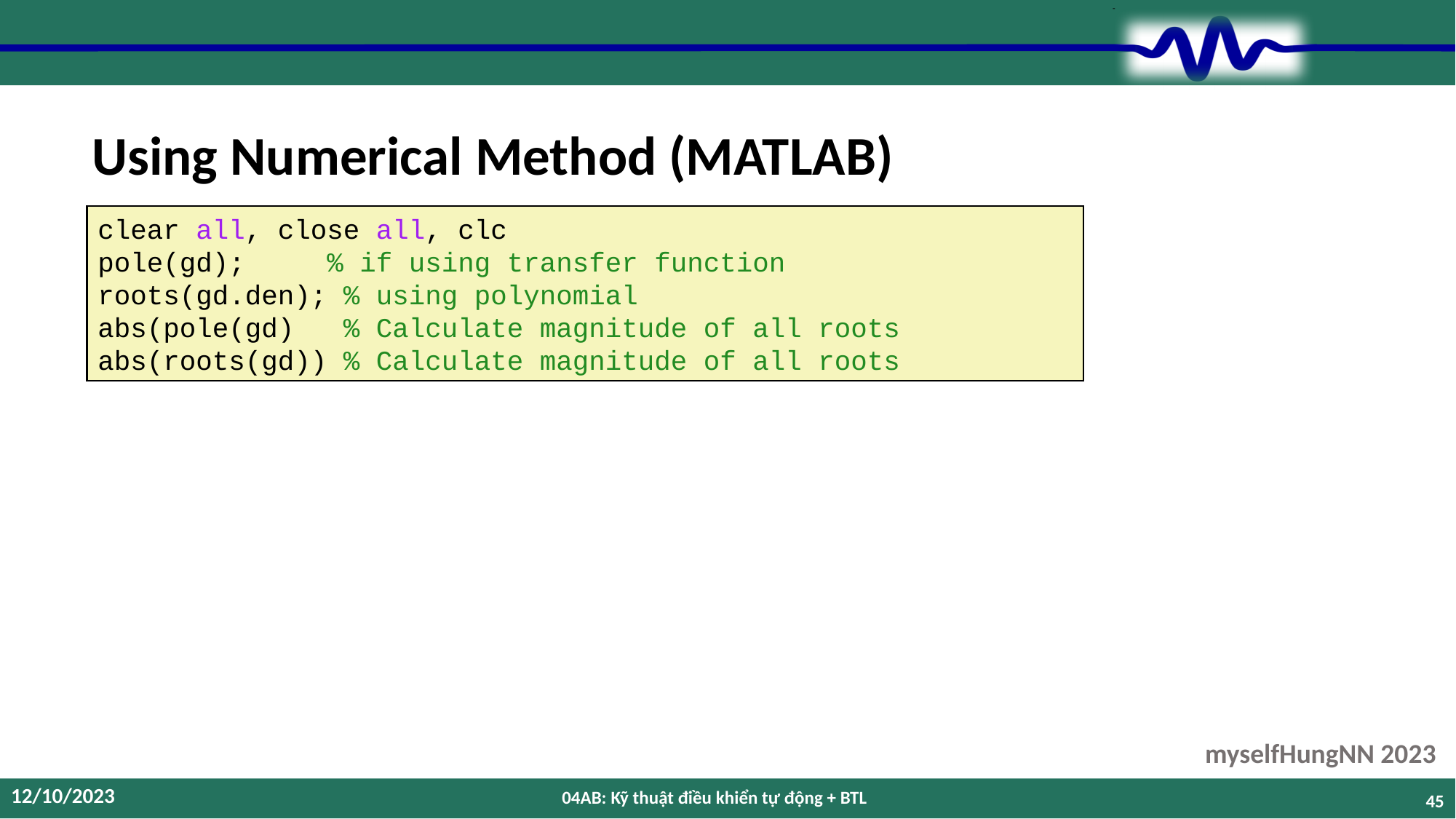

# Using Numerical Method (MATLAB)
clear all, close all, clc
pole(gd);     % if using transfer function
roots(gd.den); % using polynomial
abs(pole(gd)   % Calculate magnitude of all roots
abs(roots(gd)) % Calculate magnitude of all roots
12/10/2023
04AB: Kỹ thuật điều khiển tự động + BTL
45